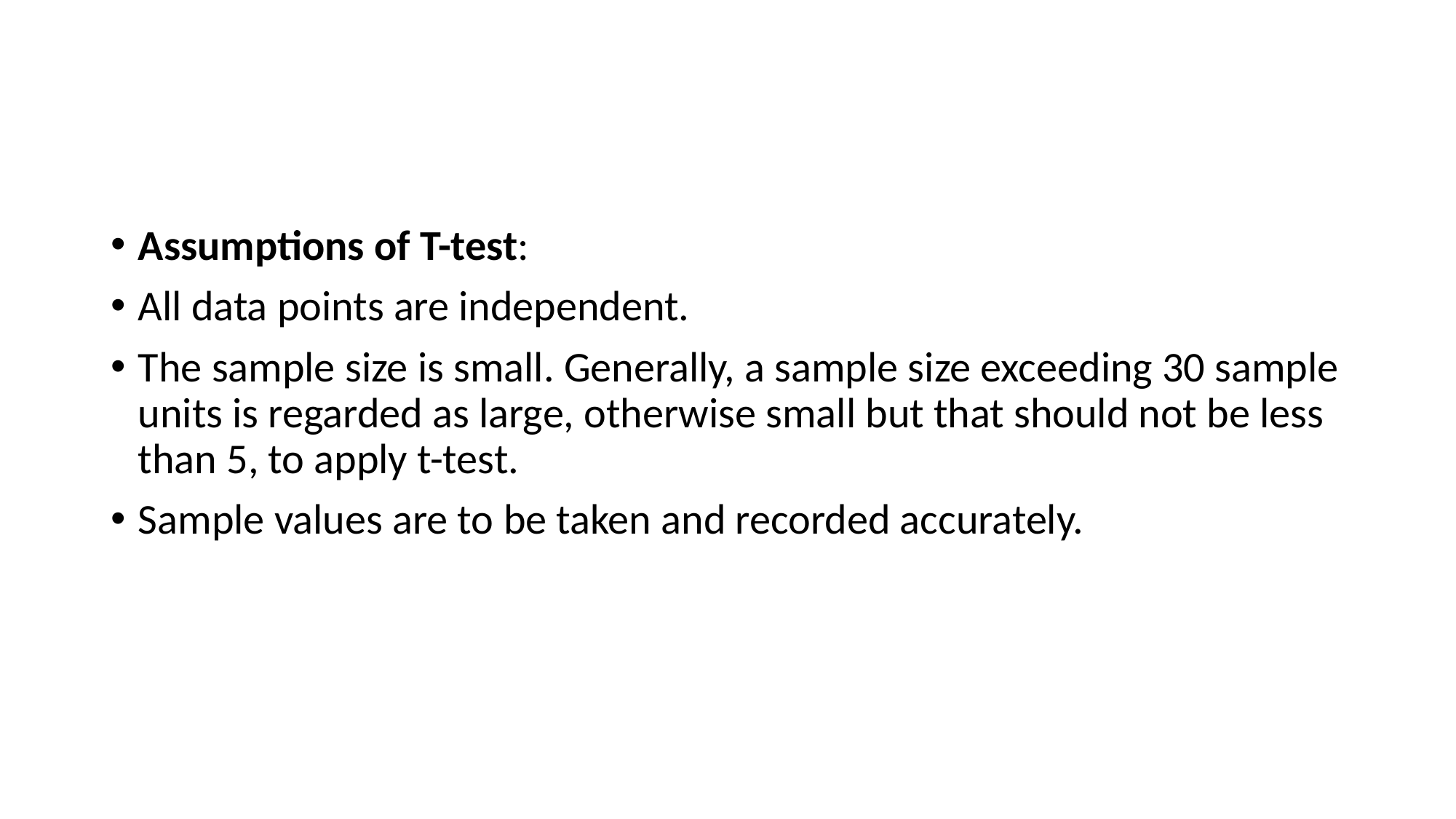

#
Assumptions of T-test:
All data points are independent.
The sample size is small. Generally, a sample size exceeding 30 sample units is regarded as large, otherwise small but that should not be less than 5, to apply t-test.
Sample values are to be taken and recorded accurately.